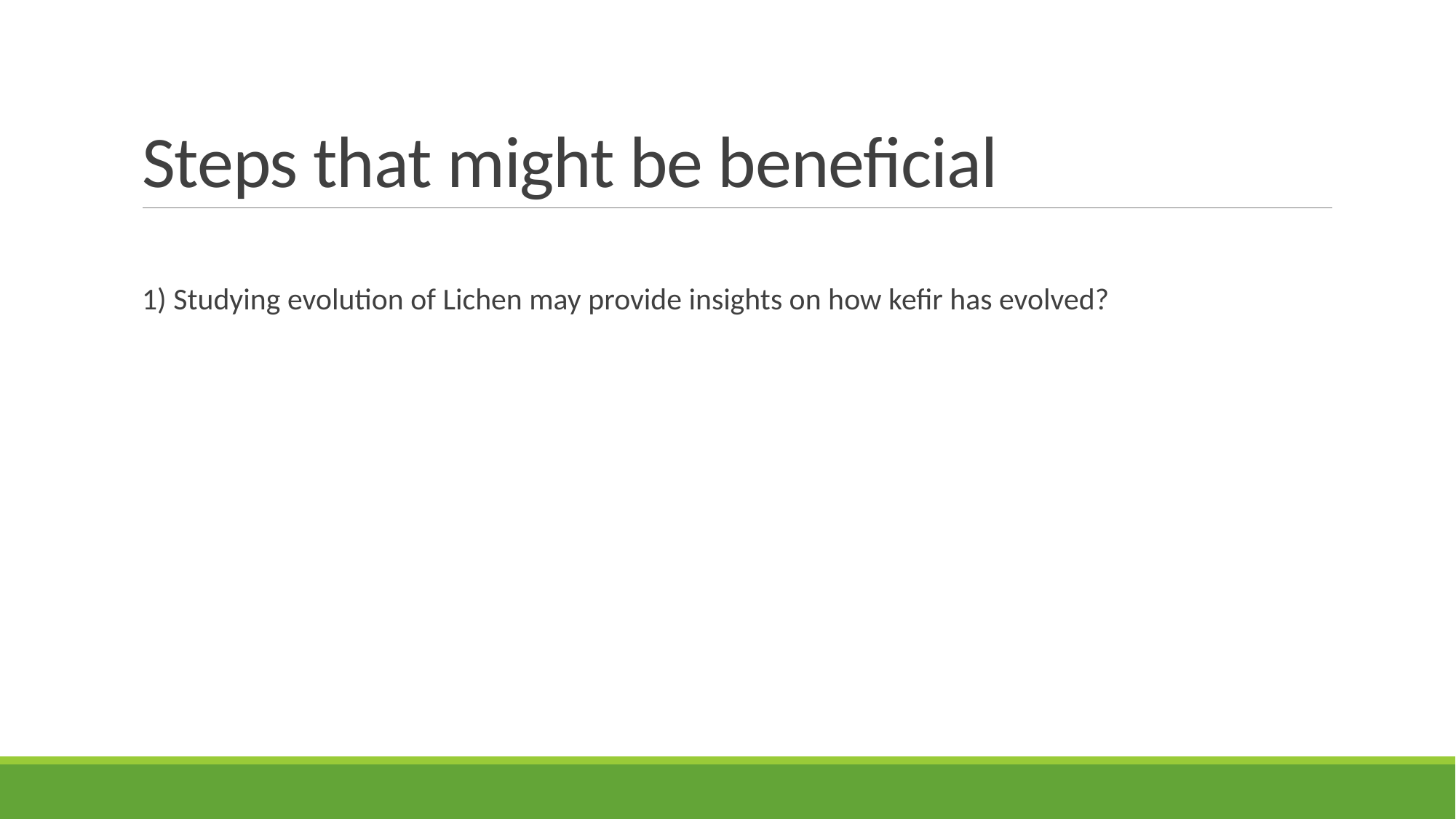

# Steps that might be beneficial

1) Studying evolution of Lichen may provide insights on how kefir has evolved?